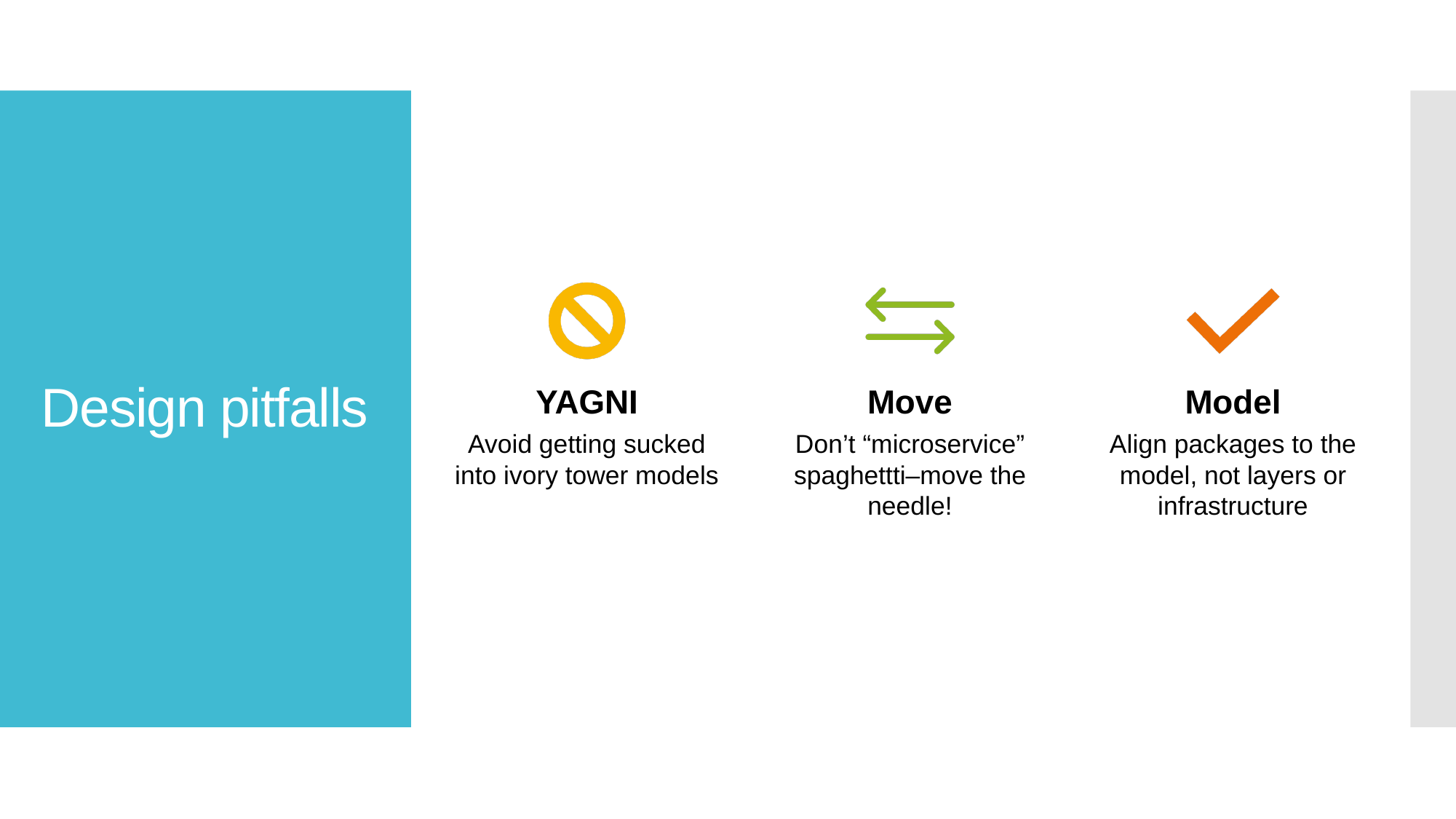

YAGNI
Avoid getting sucked into ivory tower models
Move
Don’t “microservice” spaghettti–move the needle!
Model
Align packages to the model, not layers or infrastructure
# Design pitfalls